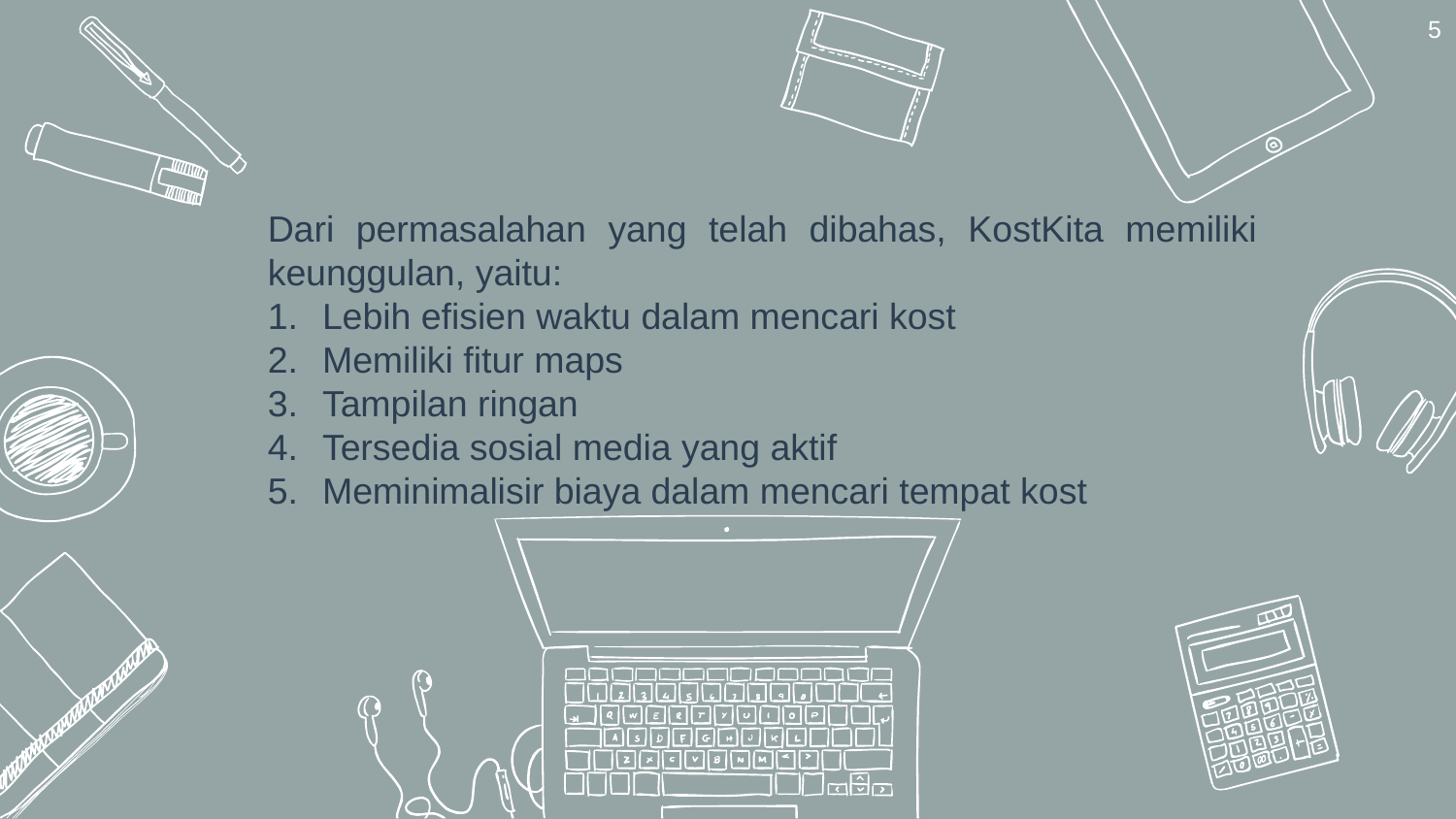

5
Dari permasalahan yang telah dibahas, KostKita memiliki keunggulan, yaitu:
Lebih efisien waktu dalam mencari kost
Memiliki fitur maps
Tampilan ringan
Tersedia sosial media yang aktif
Meminimalisir biaya dalam mencari tempat kost